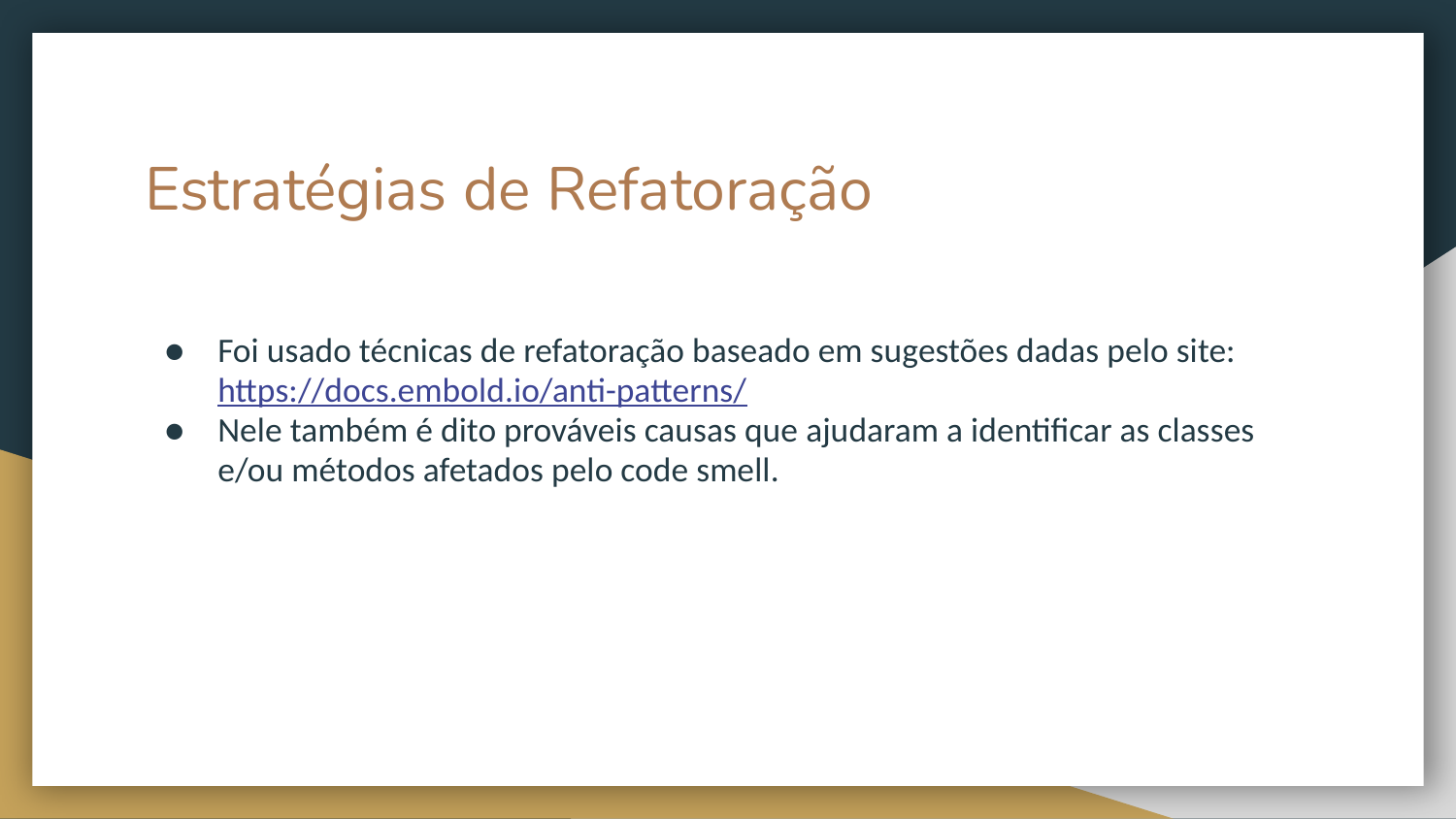

# Estratégias de Refatoração
Foi usado técnicas de refatoração baseado em sugestões dadas pelo site: https://docs.embold.io/anti-patterns/
Nele também é dito prováveis causas que ajudaram a identificar as classes e/ou métodos afetados pelo code smell.